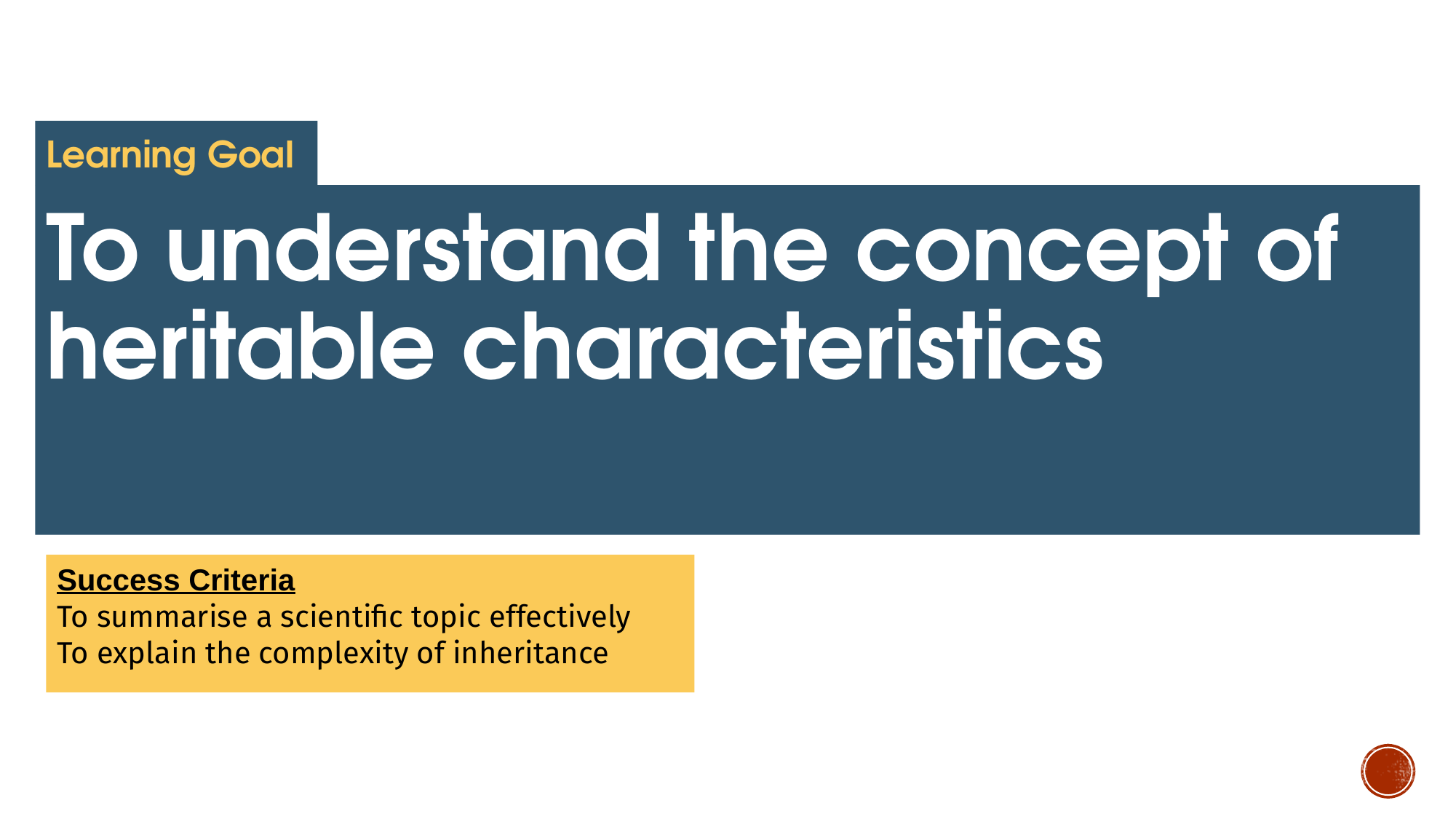

To understand the concept of heritable characteristics
Success Criteria
To summarise a scientific topic effectively
To explain the complexity of inheritance